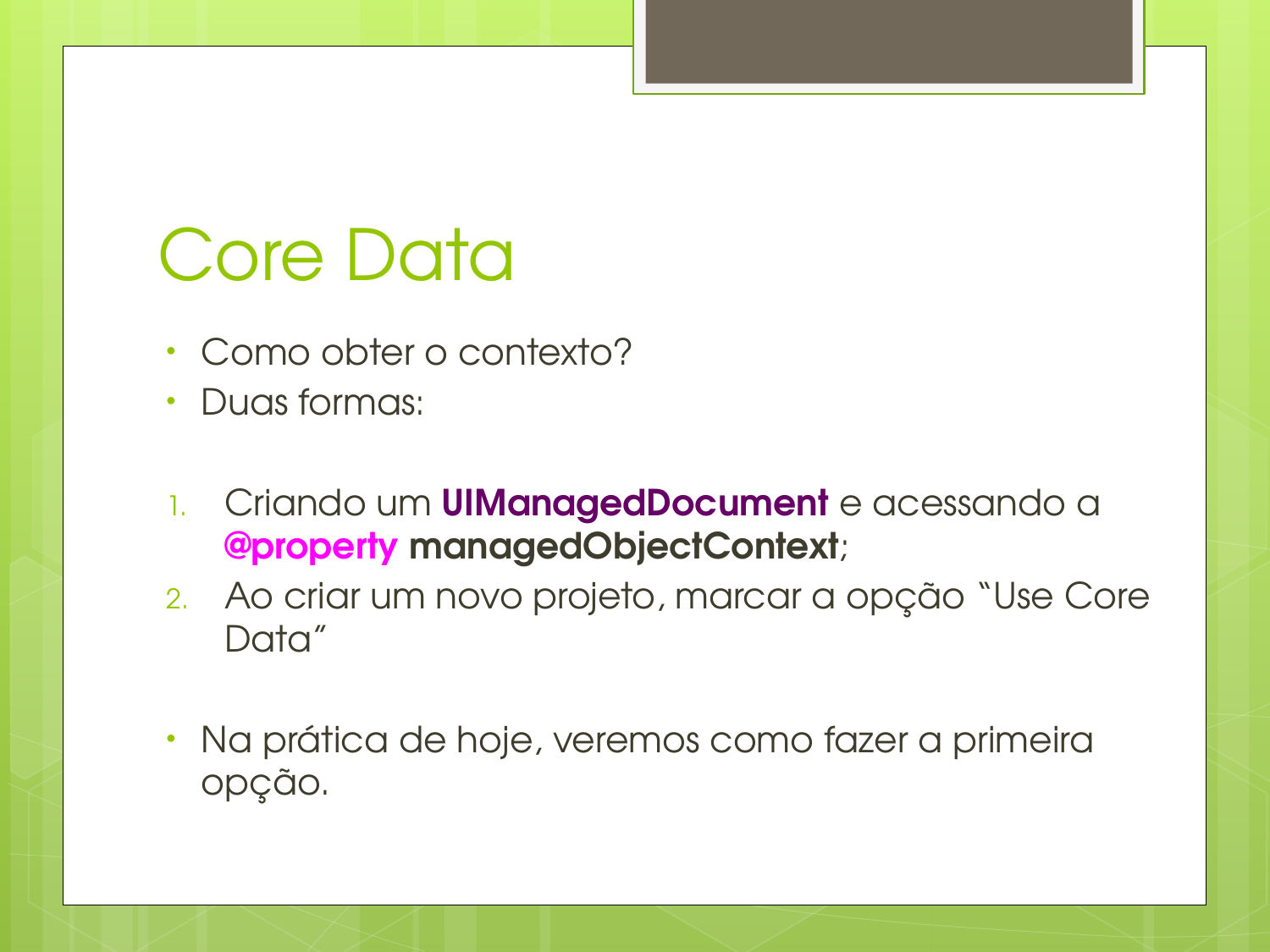

# Core Data
Como obter o contexto?
Duas formas:

Criando um UIManagedDocument e acessando a @property managedObjectContext;
Ao criar um novo projeto, marcar a opção “Use Core Data”

Na prática de hoje, veremos como fazer a primeira opção.